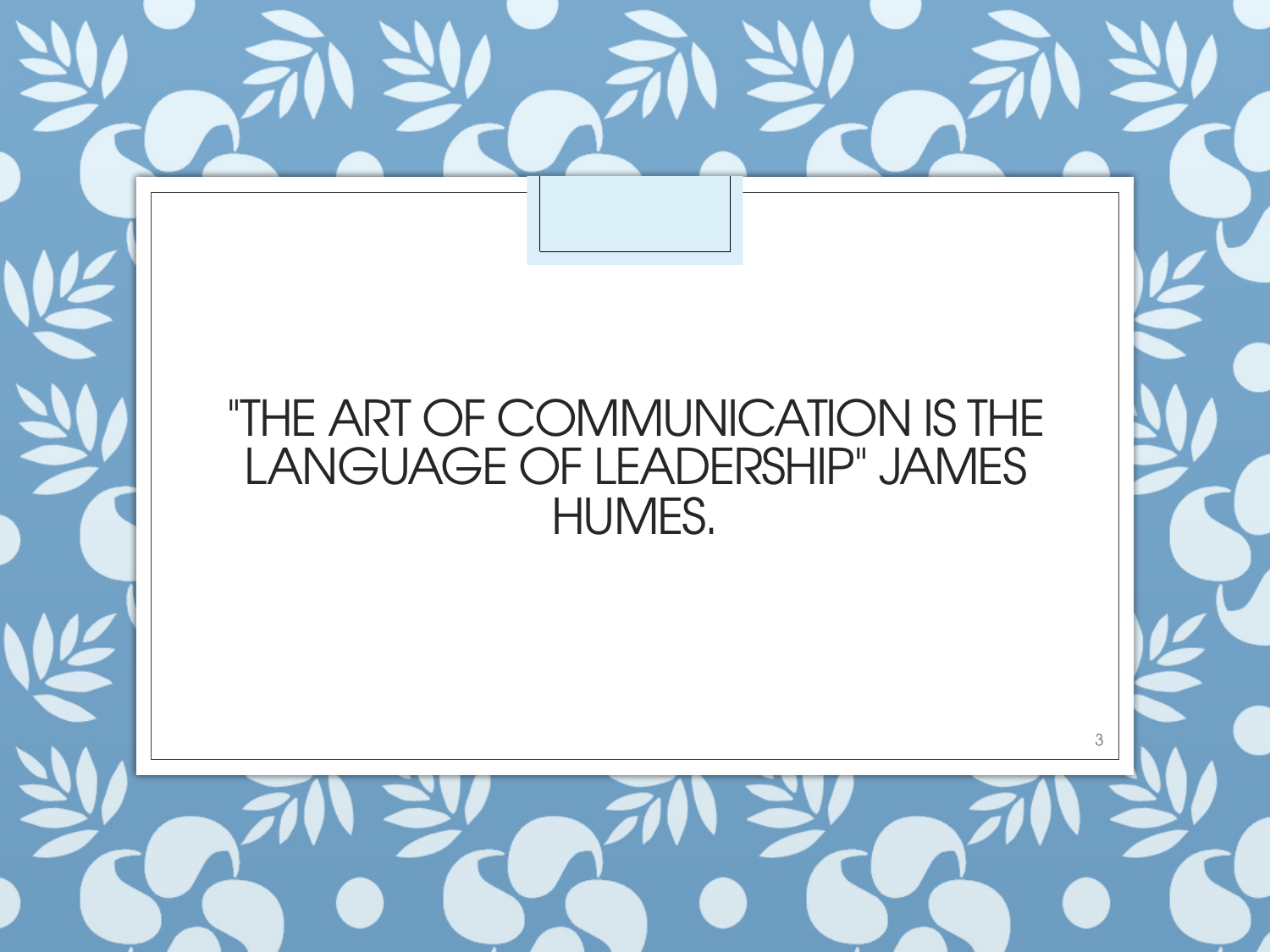

# "The art of communication is the language of leadership" James Humes.
3